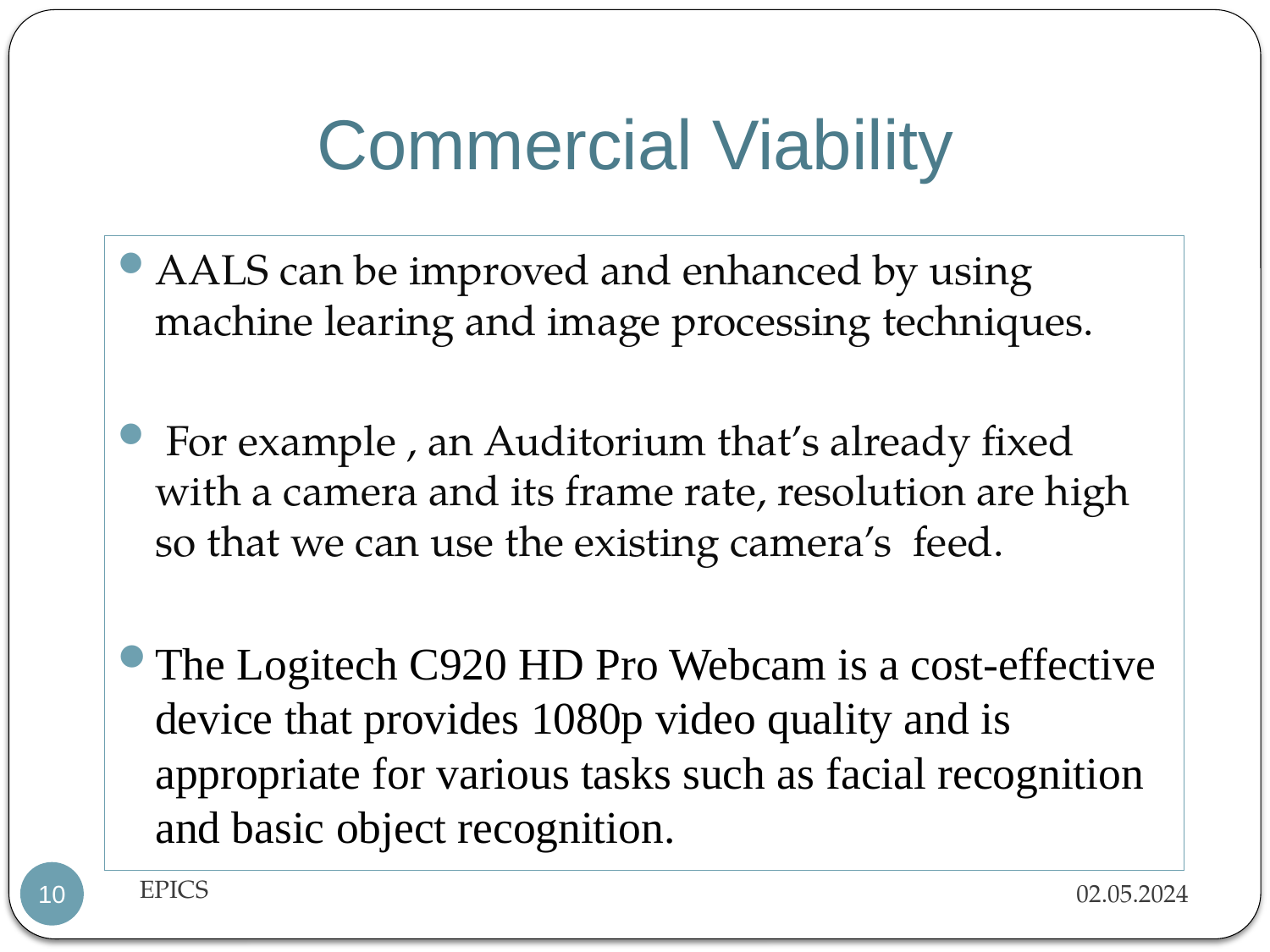

# Commercial Viability
AALS can be improved and enhanced by using machine learing and image processing techniques.

 For example , an Auditorium that’s already fixed with a camera and its frame rate, resolution are high so that we can use the existing camera’s  feed.

The Logitech C920 HD Pro Webcam is a cost-effective device that provides 1080p video quality and is appropriate for various tasks such as facial recognition and basic object recognition.

EPICS
02.05.2024
10